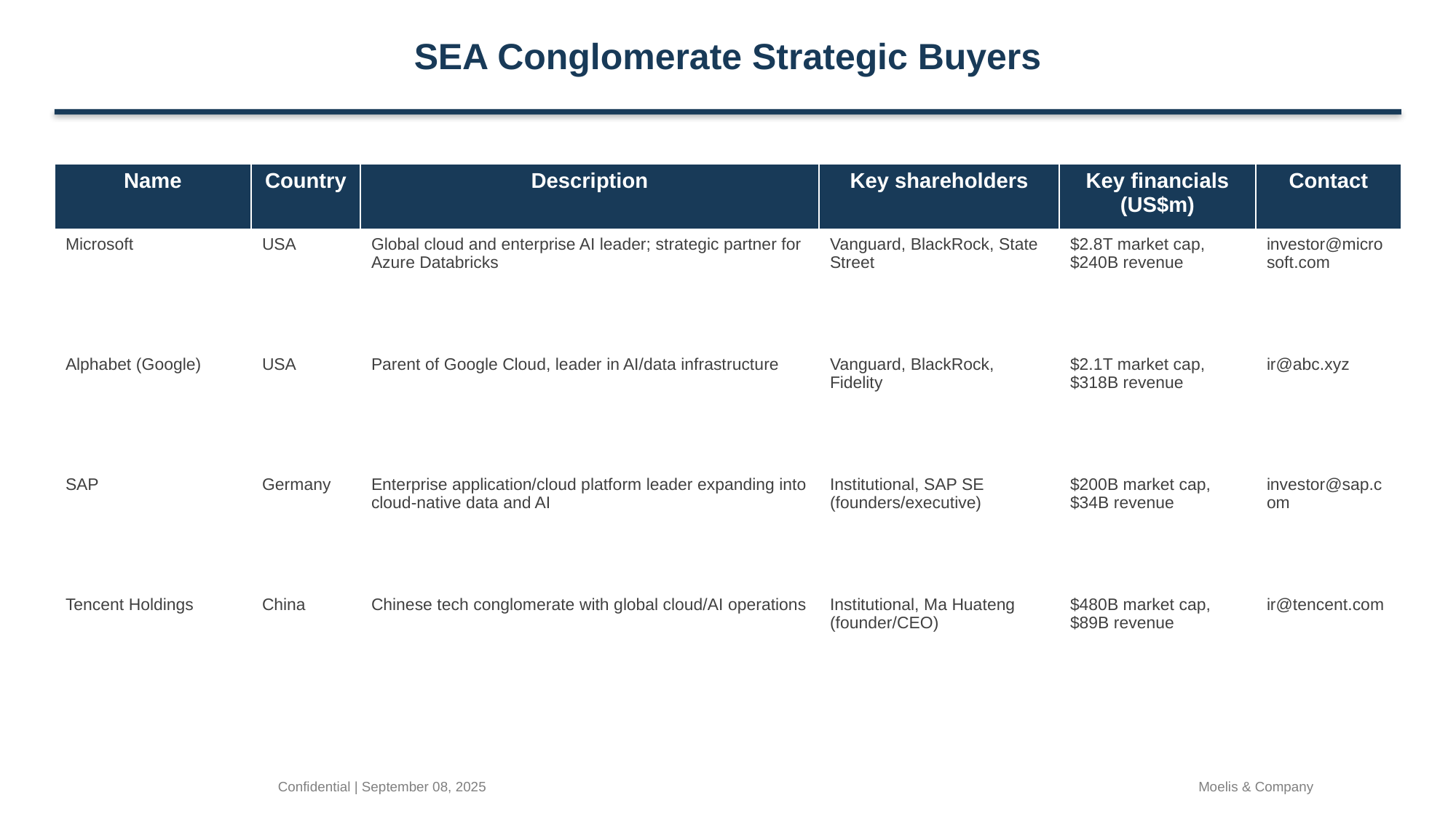

SEA Conglomerate Strategic Buyers

| Name | Country | Description | Key shareholders | Key financials (US$m) | Contact |
| --- | --- | --- | --- | --- | --- |
| Microsoft | USA | Global cloud and enterprise AI leader; strategic partner for Azure Databricks | Vanguard, BlackRock, State Street | $2.8T market cap, $240B revenue | investor@microsoft.com |
| Alphabet (Google) | USA | Parent of Google Cloud, leader in AI/data infrastructure | Vanguard, BlackRock, Fidelity | $2.1T market cap, $318B revenue | ir@abc.xyz |
| SAP | Germany | Enterprise application/cloud platform leader expanding into cloud-native data and AI | Institutional, SAP SE (founders/executive) | $200B market cap, $34B revenue | investor@sap.com |
| Tencent Holdings | China | Chinese tech conglomerate with global cloud/AI operations | Institutional, Ma Huateng (founder/CEO) | $480B market cap, $89B revenue | ir@tencent.com |
Confidential | September 08, 2025
Moelis & Company